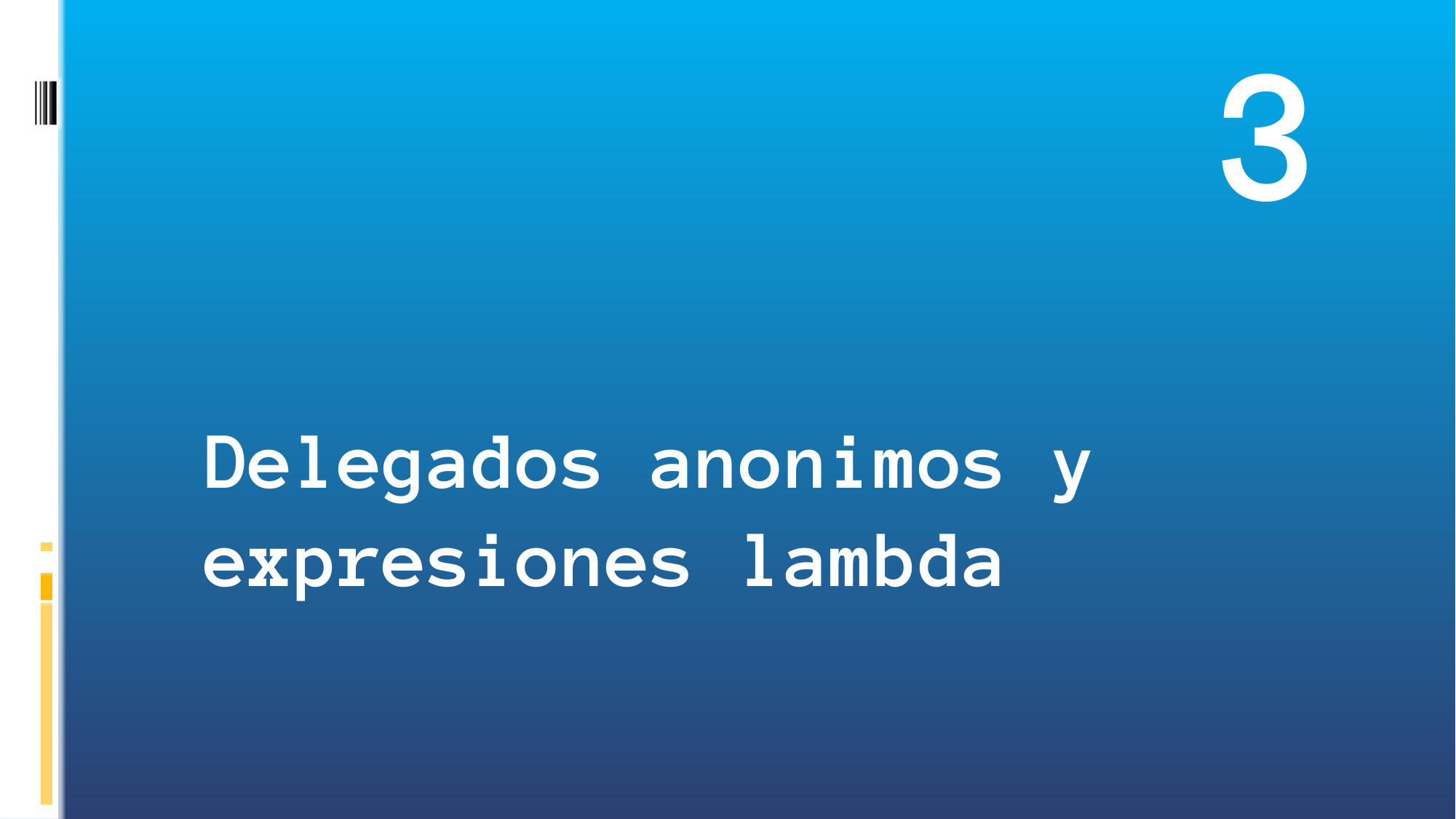

3
# Delegados anonimos y expresiones lambda